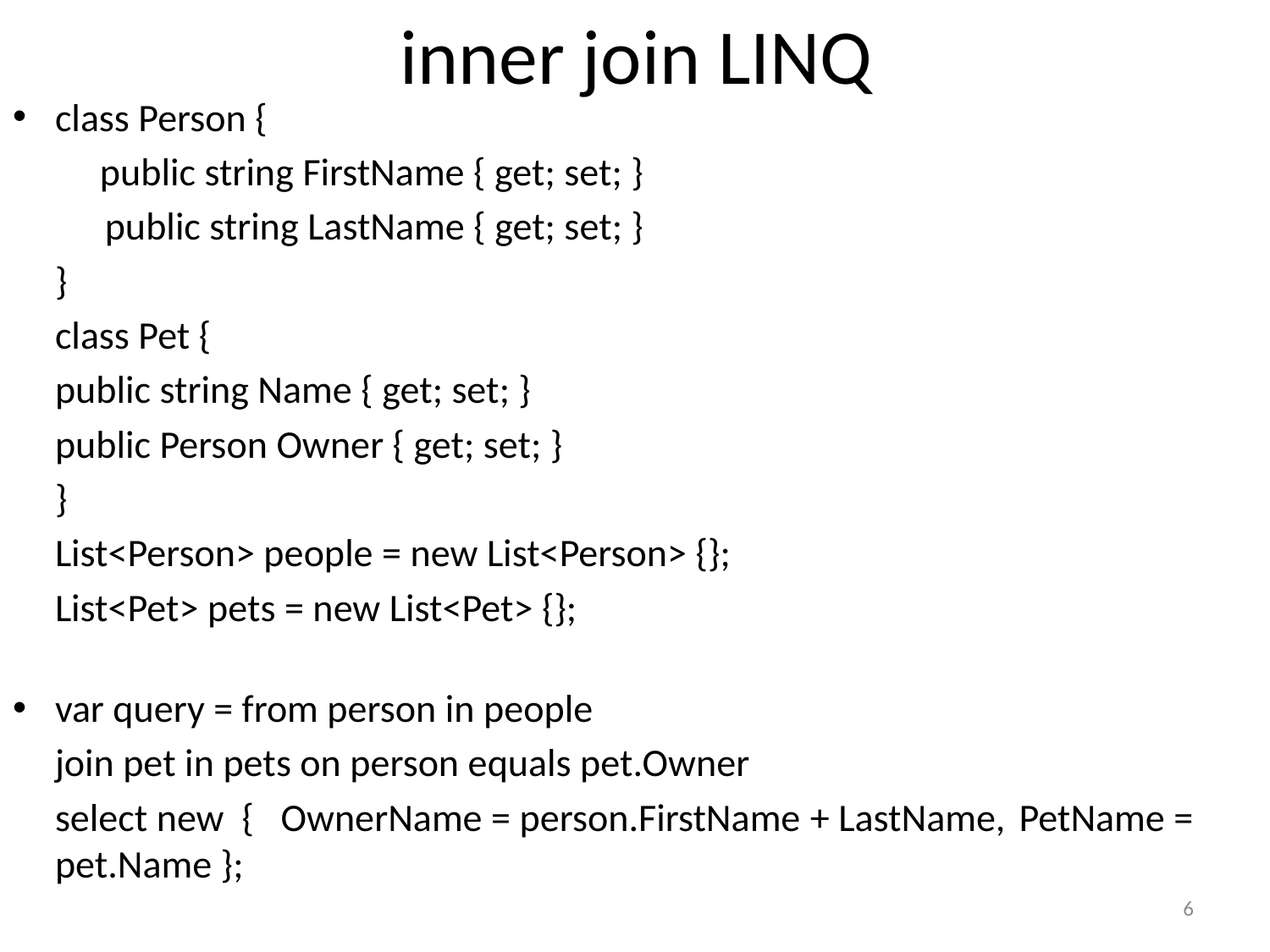

# inner join LINQ
class Person {
    public string FirstName { get; set; }
    public string LastName { get; set; }
	}
	class Pet {
		public string Name { get; set; }
		public Person Owner { get; set; }
	}
	List<Person> people = new List<Person> {};
	List<Pet> pets = new List<Pet> {};
var query = from person in people
		join pet in pets on person equals pet.Owner
		select new  {   OwnerName = person.FirstName + LastName, 			PetName = pet.Name };
6